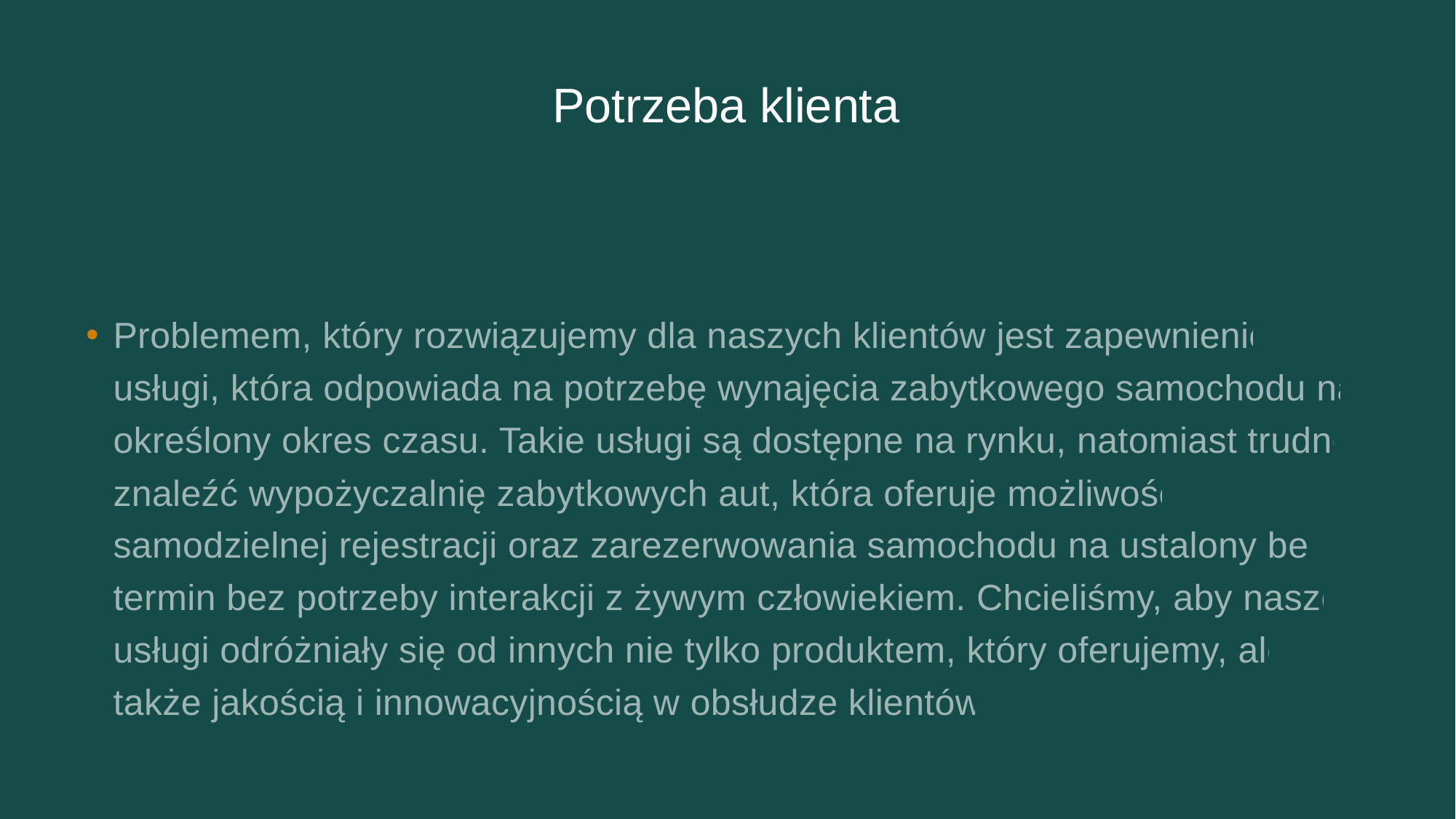

# Potrzeba klienta
Problemem, który rozwiązujemy dla naszych klientów jest zapewnienie usługi, która odpowiada na potrzebę wynajęcia zabytkowego samochodu na określony okres czasu. Takie usługi są dostępne na rynku, natomiast trudno znaleźć wypożyczalnię zabytkowych aut, która oferuje możliwość samodzielnej rejestracji oraz zarezerwowania samochodu na ustalony bez termin bez potrzeby interakcji z żywym człowiekiem. Chcieliśmy, aby nasze usługi odróżniały się od innych nie tylko produktem, który oferujemy, ale także jakością i innowacyjnością w obsłudze klientów.